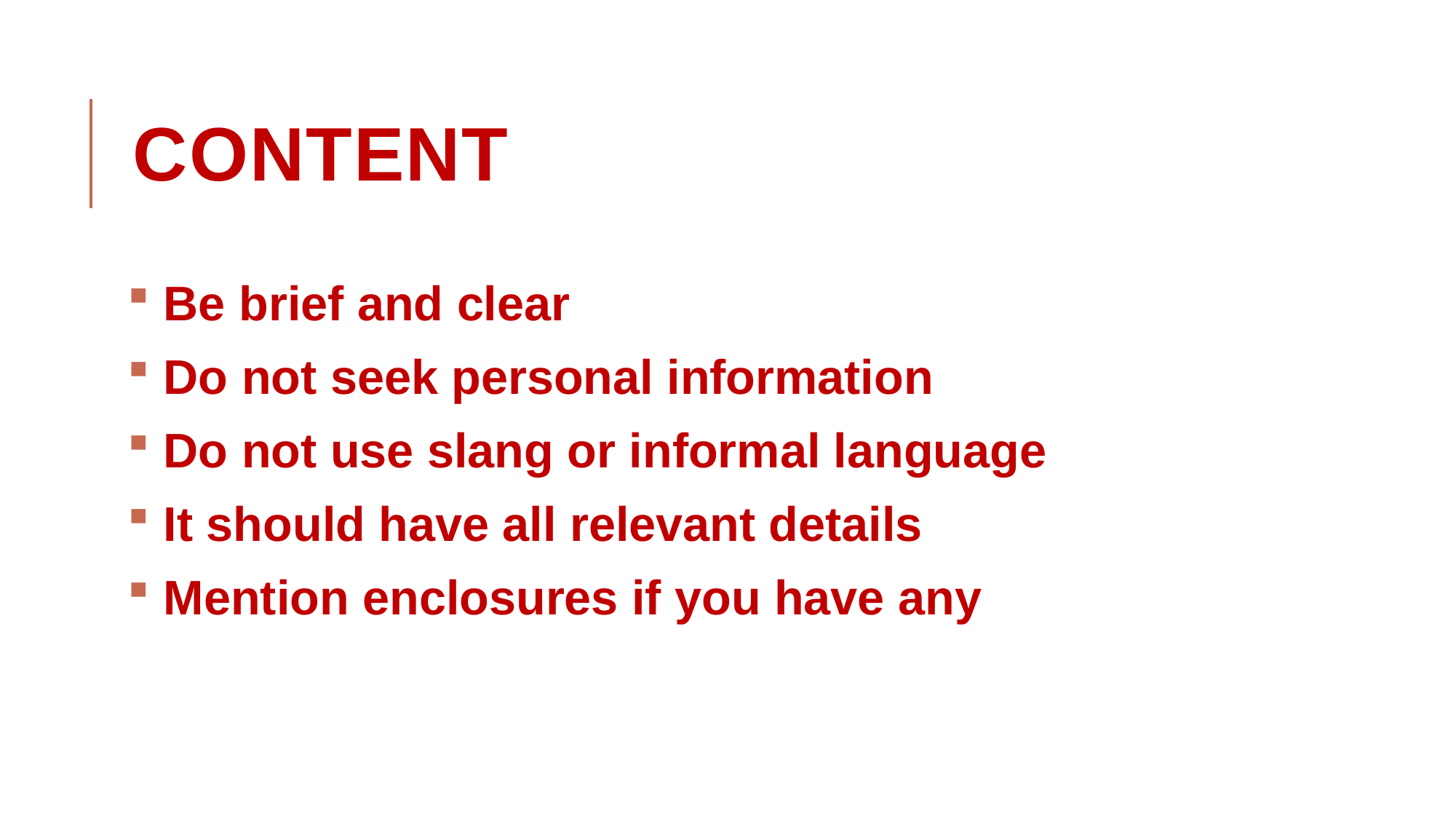

# Content
 Be brief and clear
 Do not seek personal information
 Do not use slang or informal language
 It should have all relevant details
 Mention enclosures if you have any